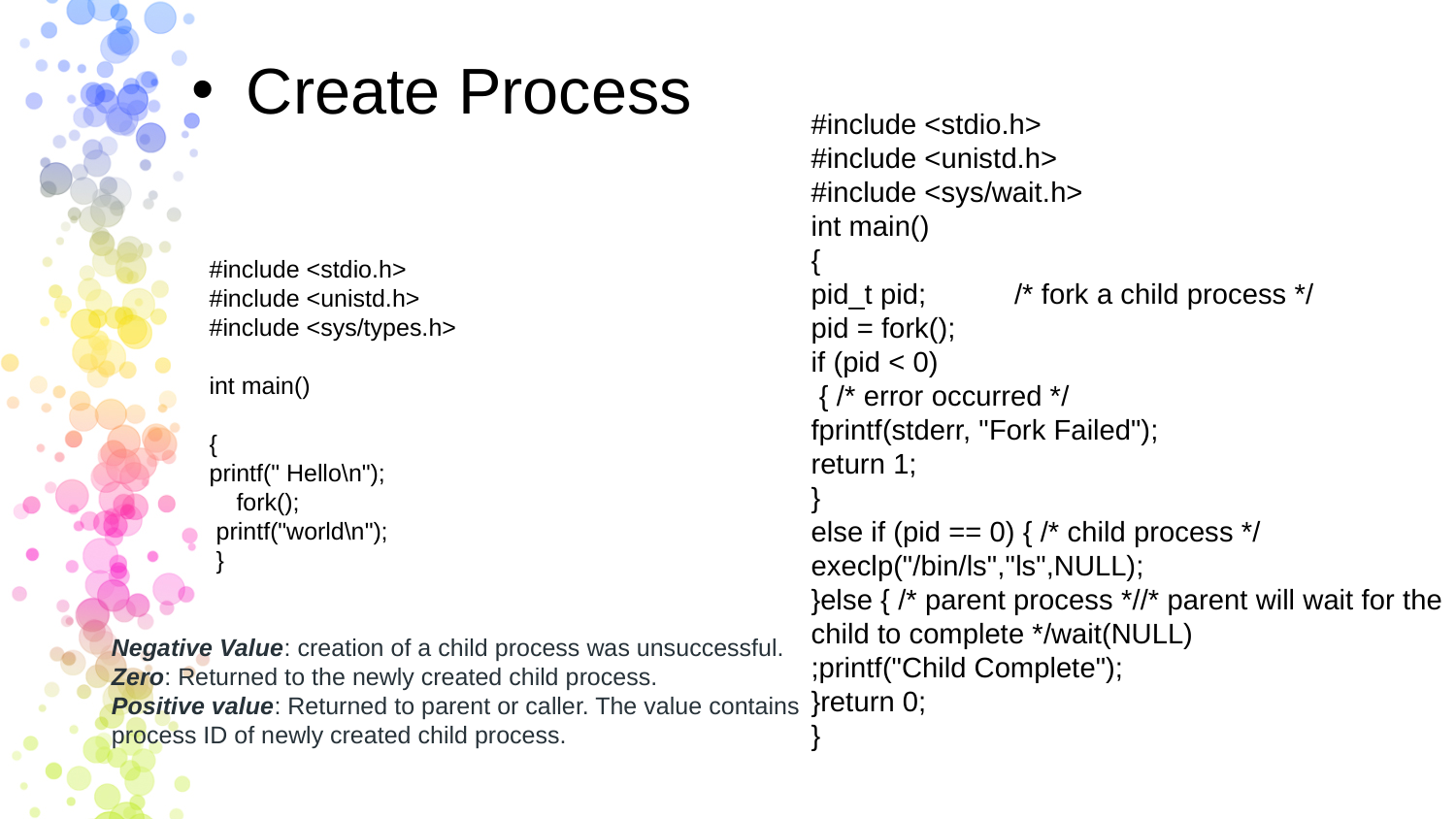

Create Process

#include <stdio.h>
#include <unistd.h>
#include <sys/wait.h>
int main()
{
pid_t pid;           /* fork a child process */
pid = fork();
if (pid < 0)
 { /* error occurred */
fprintf(stderr, "Fork Failed");
return 1;
}
else if (pid == 0) { /* child process */
execlp("/bin/ls","ls",NULL);
}else { /* parent process *//* parent will wait for the child to complete */wait(NULL)
;printf("Child Complete");
}return 0;
}
#include <stdio.h>
#include <unistd.h>
#include <sys/types.h>

int main()

{
printf(" Hello\n");
    fork();
 printf("world\n");
 }
Negative Value: creation of a child process was unsuccessful.
Zero: Returned to the newly created child process.
Positive value: Returned to parent or caller. The value contains process ID of newly created child process.